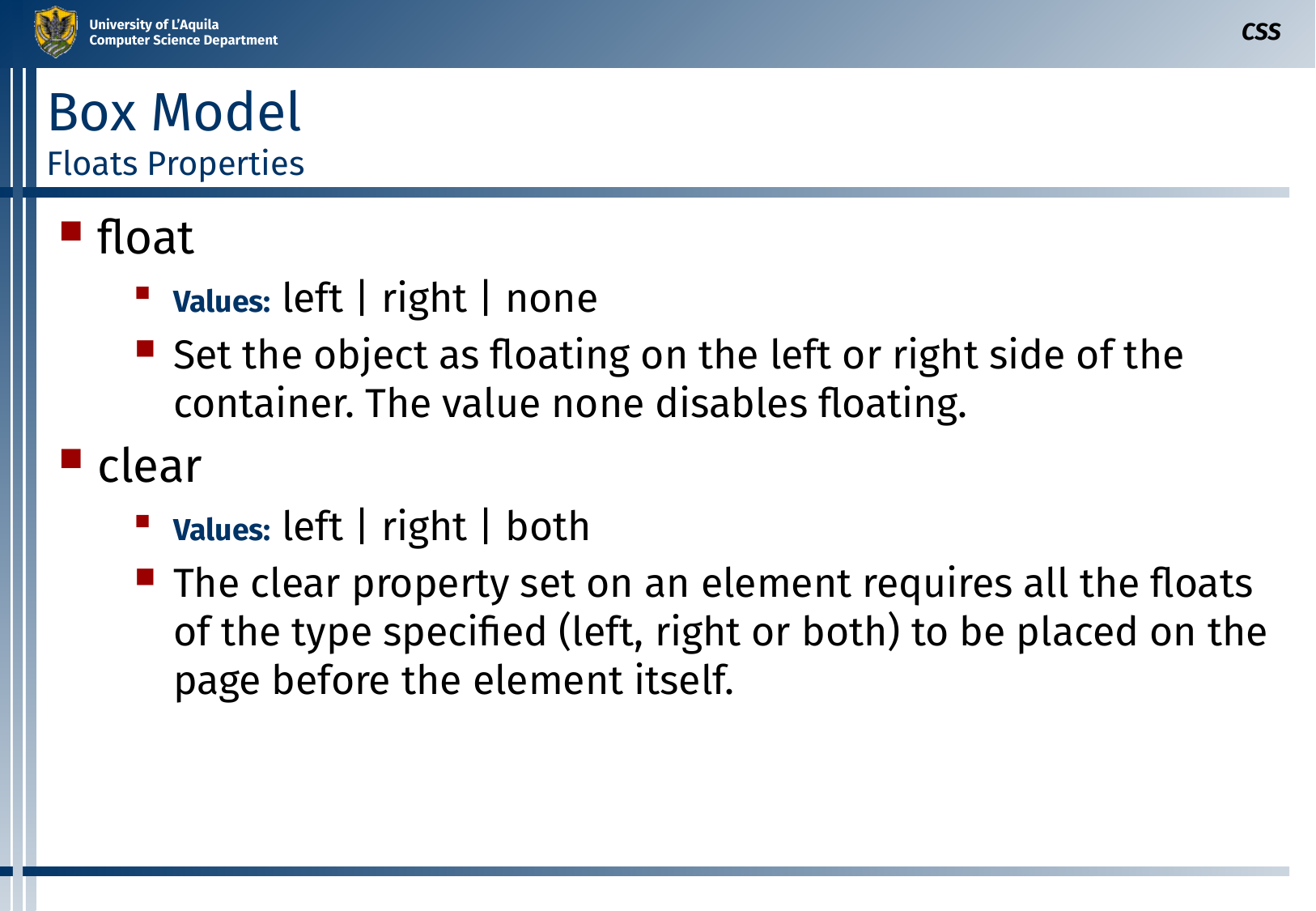

CSS
# Box Model Floats Properties
float
Values: left | right | none
Set the object as floating on the left or right side of the container. The value none disables floating.
clear
Values: left | right | both
The clear property set on an element requires all the floats of the type specified (left, right or both) to be placed on the page before the element itself.